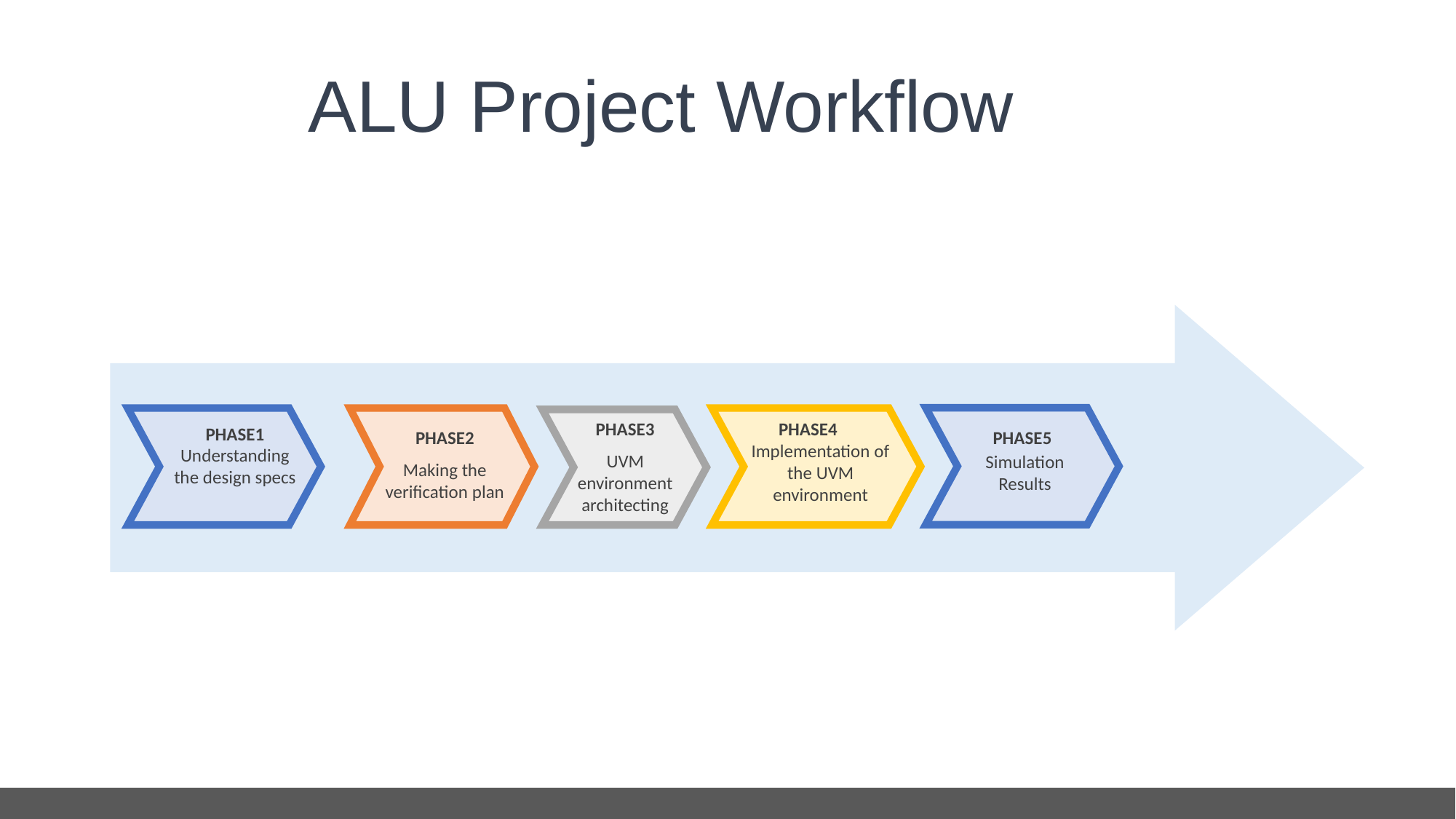

# ALU Project Workflow

PHASE4
Implementation of the UVM environment
PHASE3
UVM environment architecting
PHASE1
Understanding the design specs
PHASE2
Making the verification plan
PHASE5
Simulation Results